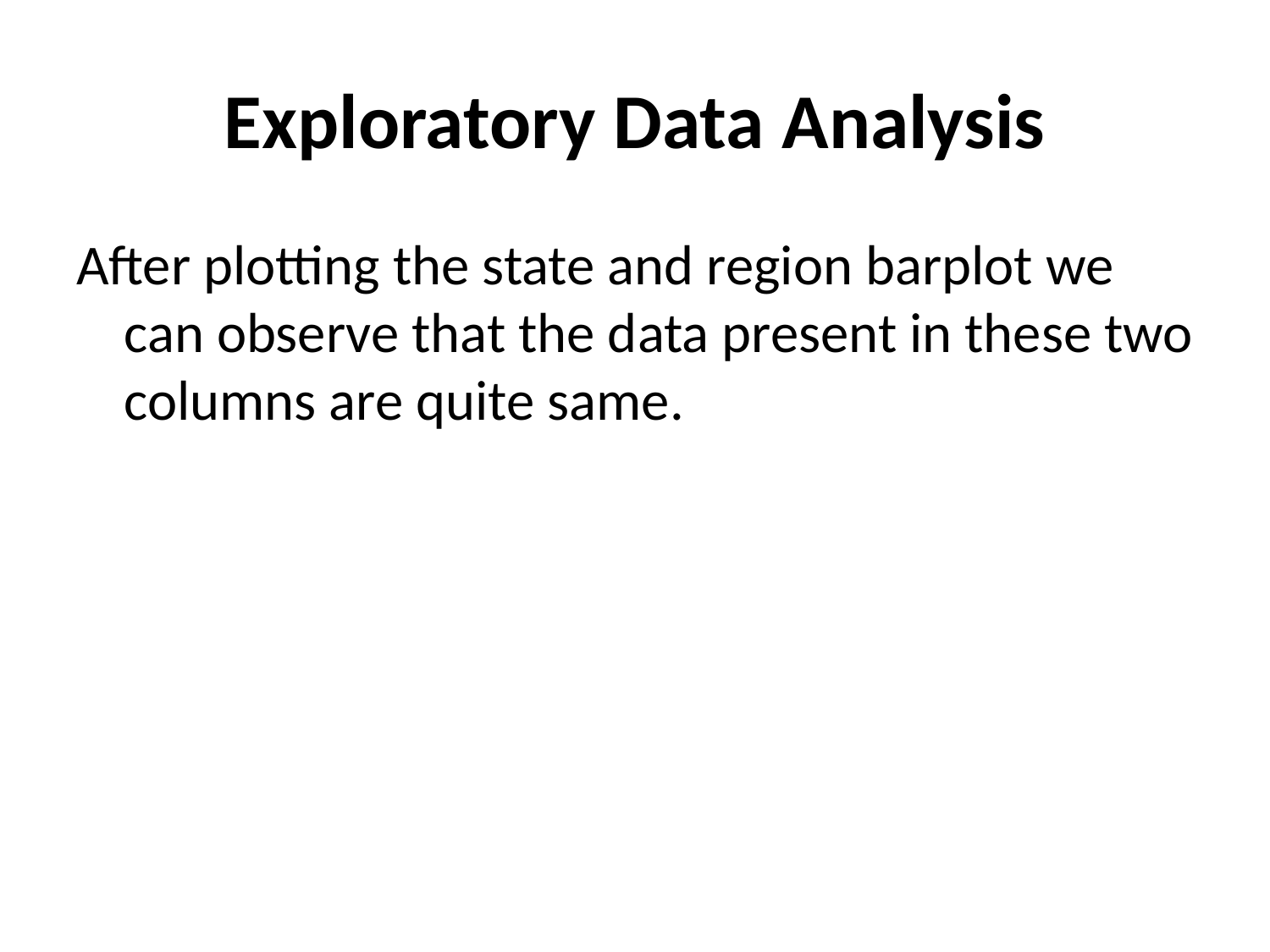

# Exploratory Data Analysis
After plotting the state and region barplot we can observe that the data present in these two columns are quite same.